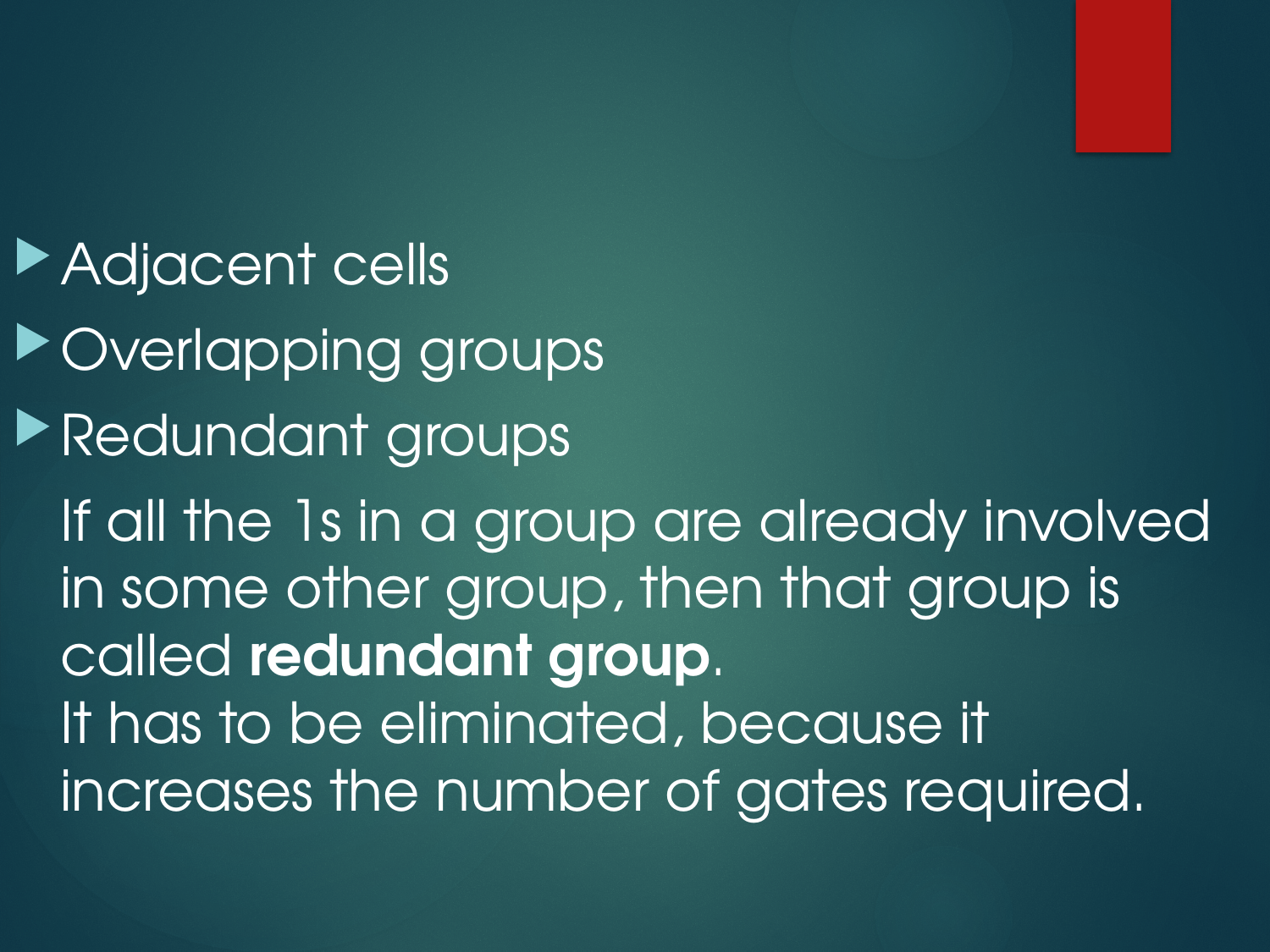

Adjacent cells
Overlapping groups
Redundant groups
	If all the 1s in a group are already involved in some other group, then that group is called redundant group.
It has to be eliminated, because it increases the number of gates required.